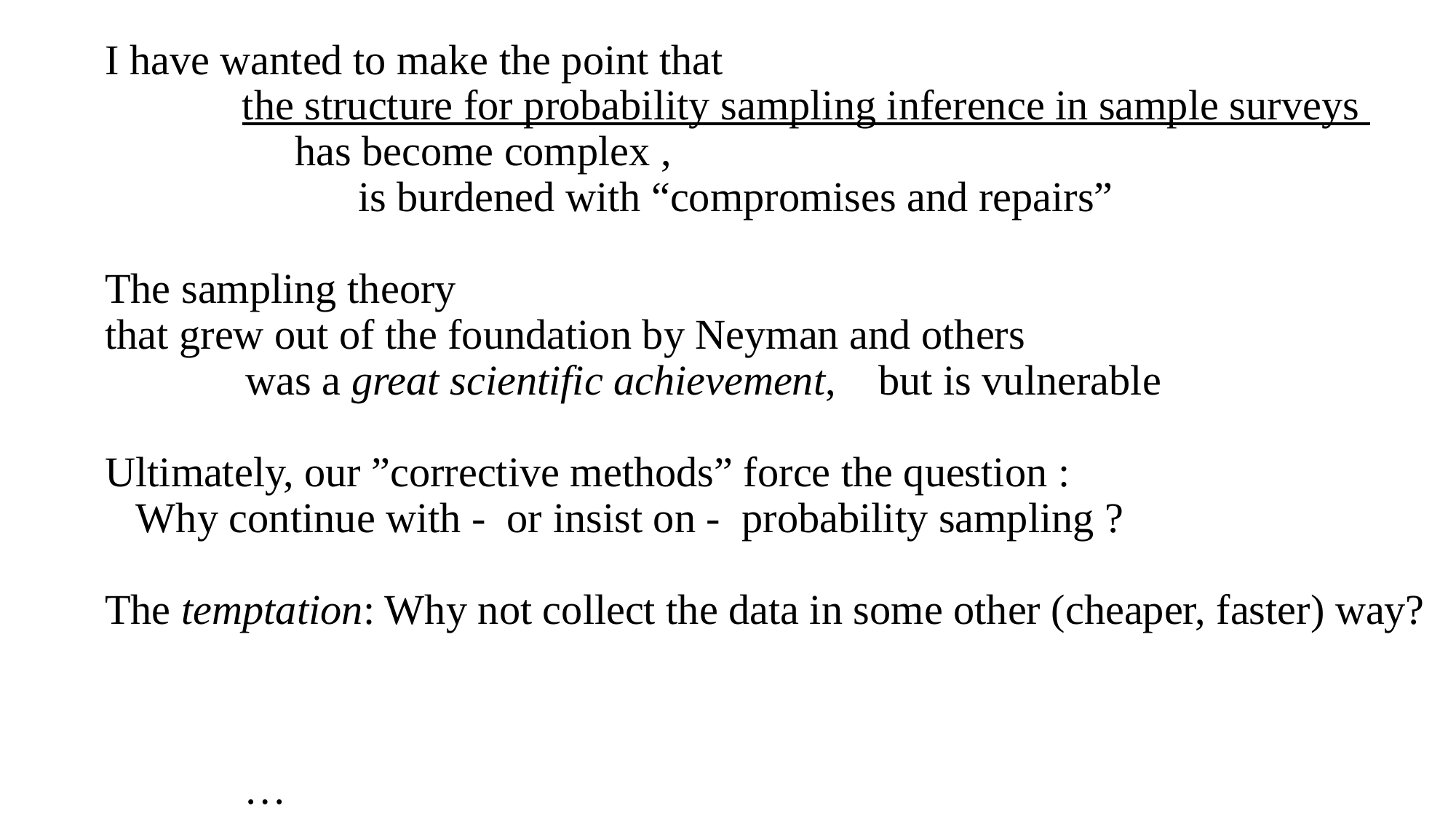

# I have wanted to make the point that the structure for probability sampling inference in sample surveys has become complex , is burdened with “compromises and repairs” The sampling theory	     	          	           	            	                   	that grew out of the foundation by Neyman and others was a great scientific achievement,    but is vulnerable Ultimately, our ”corrective methods” force the question : Why continue with -  or insist on -  probability sampling ? The temptation: Why not collect the data in some other (cheaper, faster) way?
…